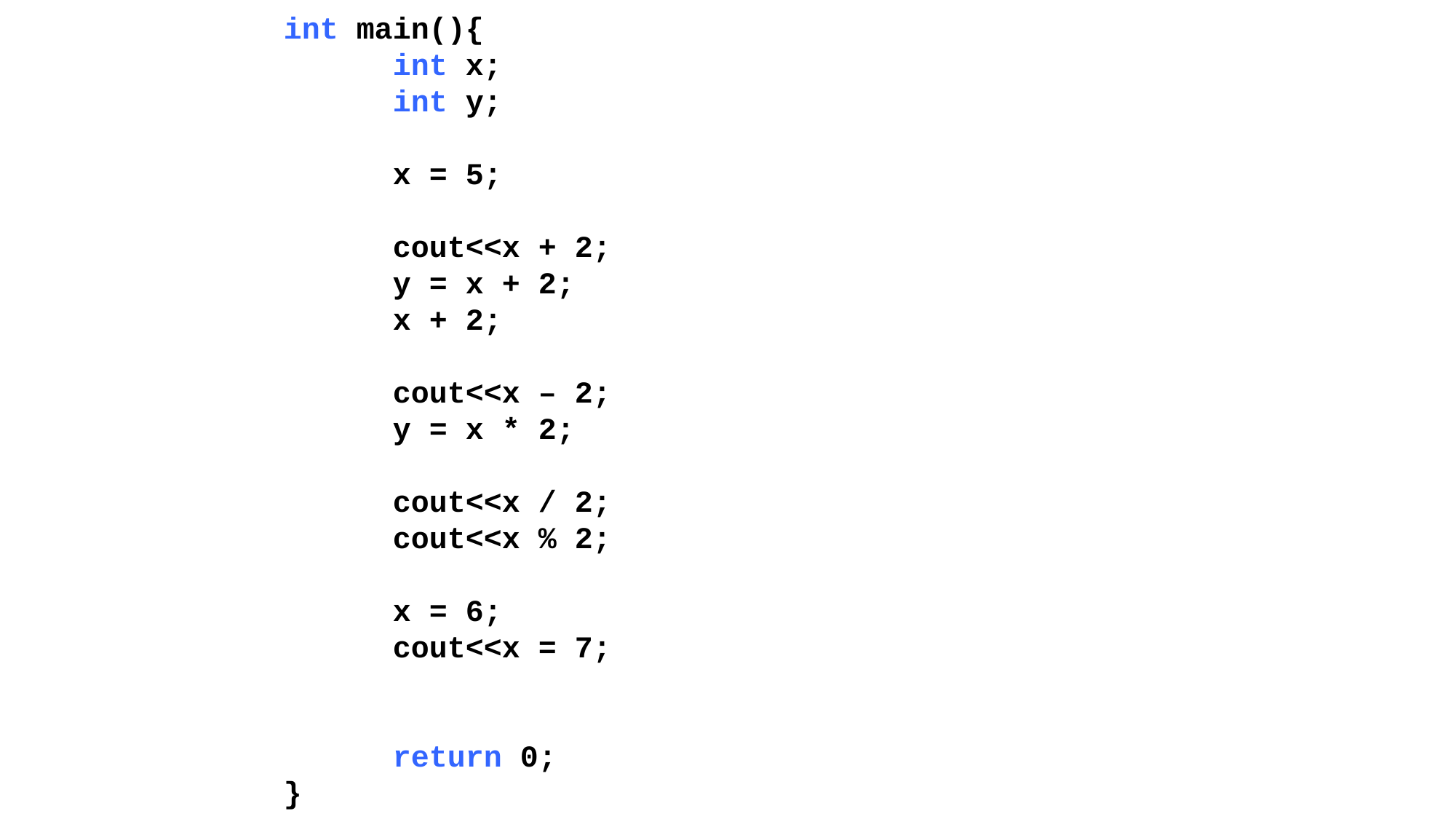

int main(){
	int x;
	int y;

	x = 5;

	cout<<x + 2;
	y = x + 2;
	x + 2;

	cout<<x – 2;
	y = x * 2;

	cout<<x / 2;
	cout<<x % 2;

	x = 6;
	cout<<x = 7;

	return 0;
}